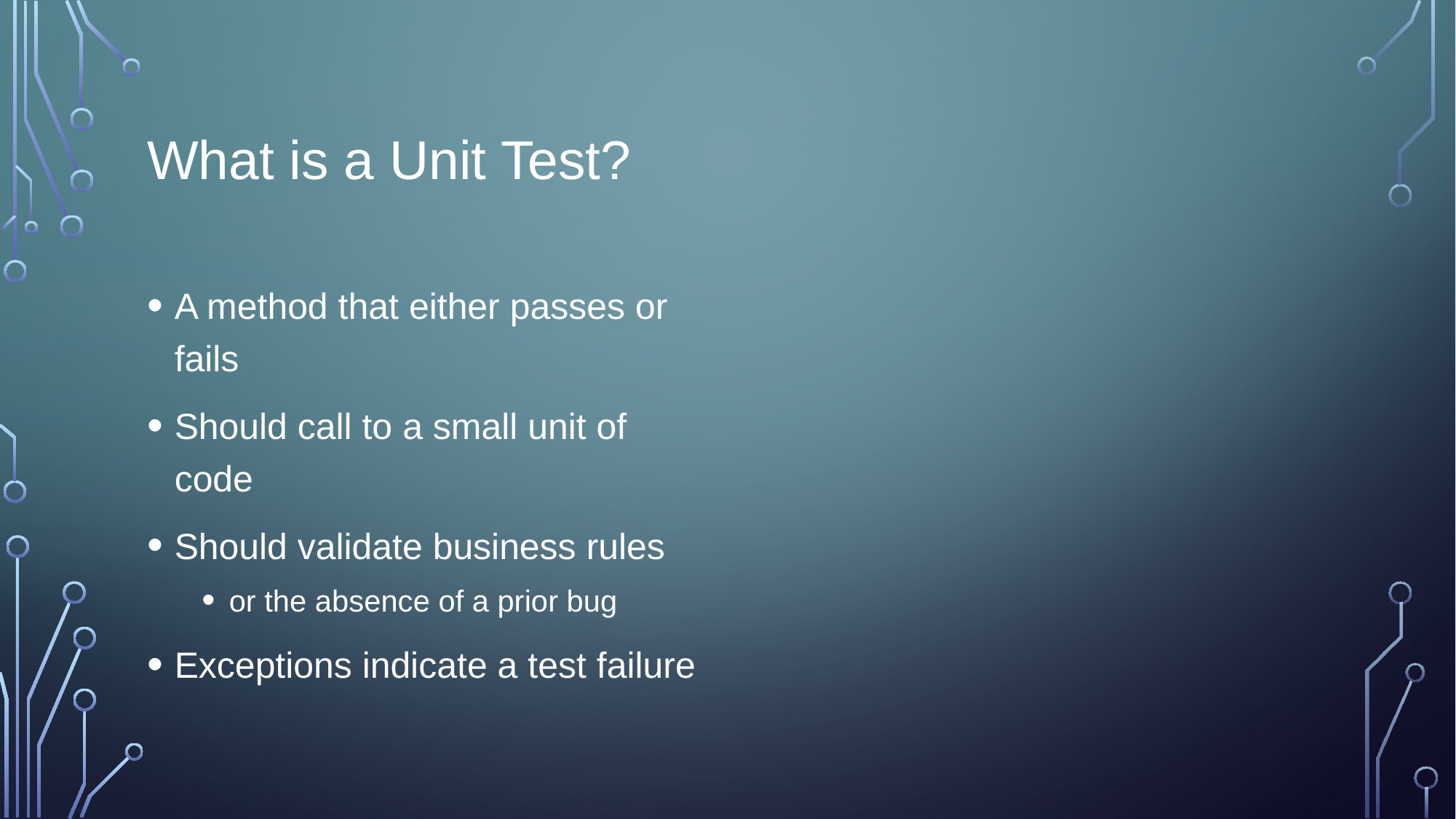

# What is a Unit Test?
A method that either passes or fails
Should call to a small unit of code
Should validate business rules
or the absence of a prior bug
Exceptions indicate a test failure